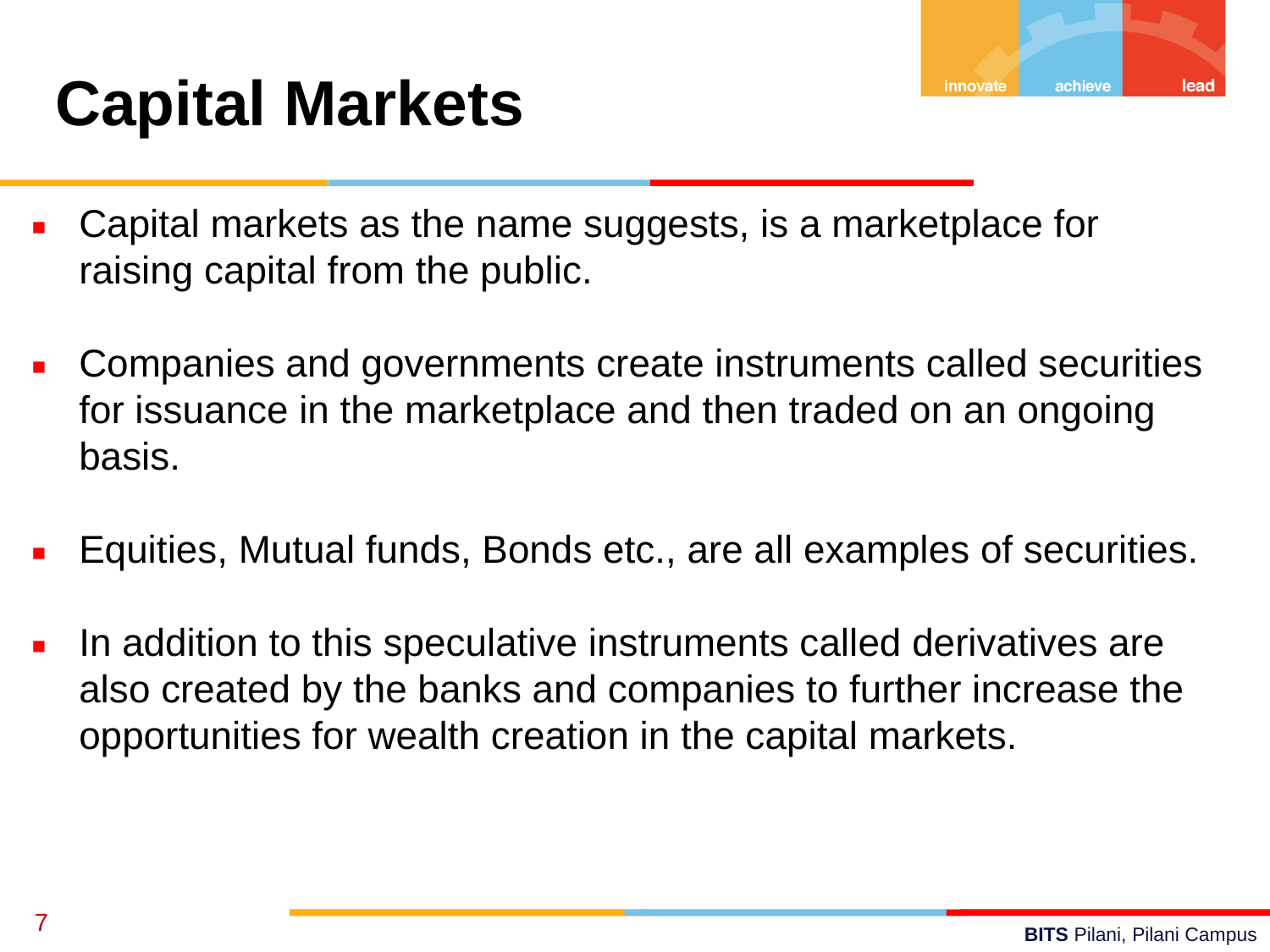

Capital Markets
Capital markets as the name suggests, is a marketplace for raising capital from the public.

Companies and governments create instruments called securities for issuance in the marketplace and then traded on an ongoing basis.

Equities, Mutual funds, Bonds etc., are all examples of securities.

In addition to this speculative instruments called derivatives are also created by the banks and companies to further increase the opportunities for wealth creation in the capital markets.
7